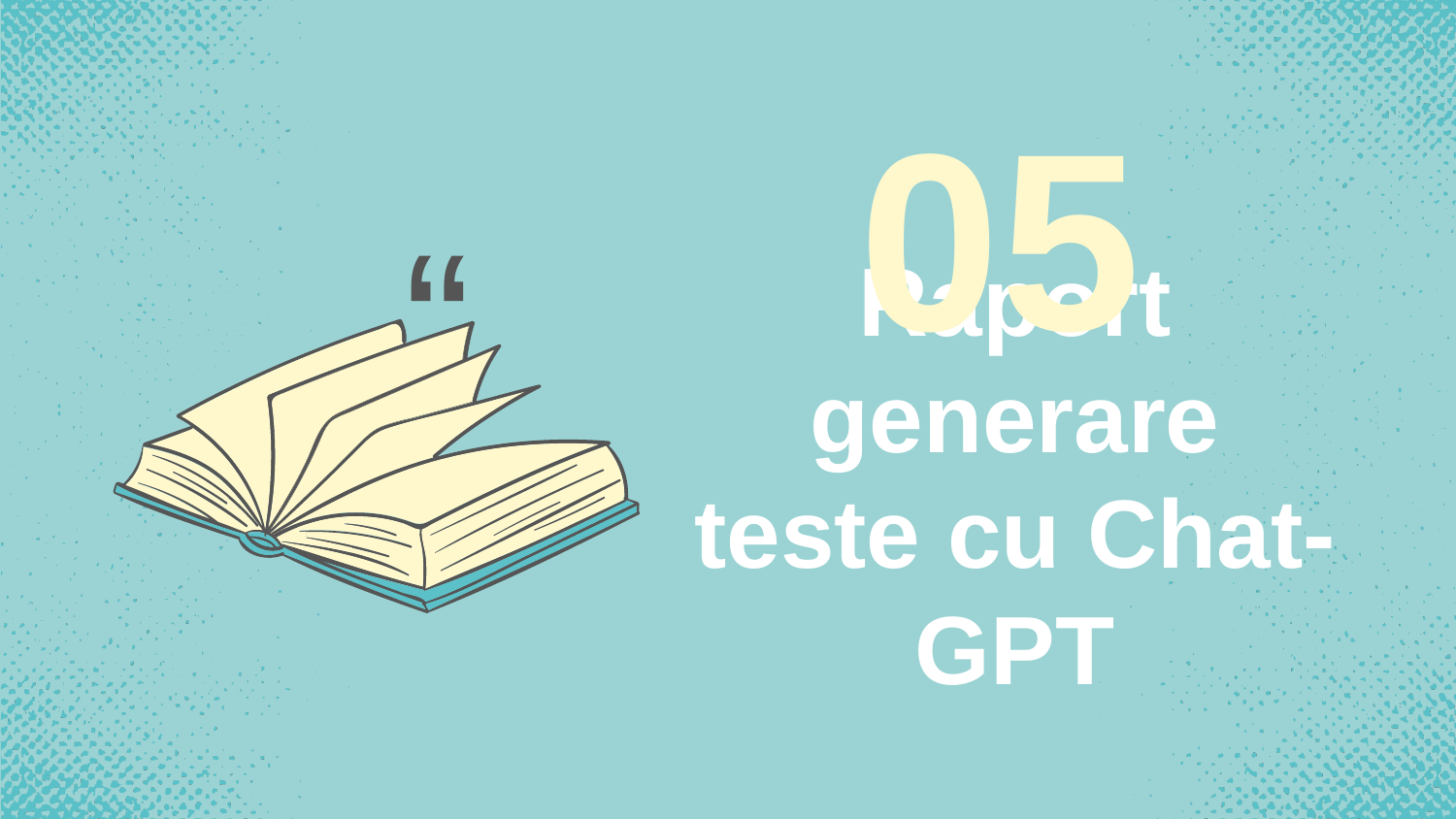

05
# “

Raport generare teste cu Chat-GPT